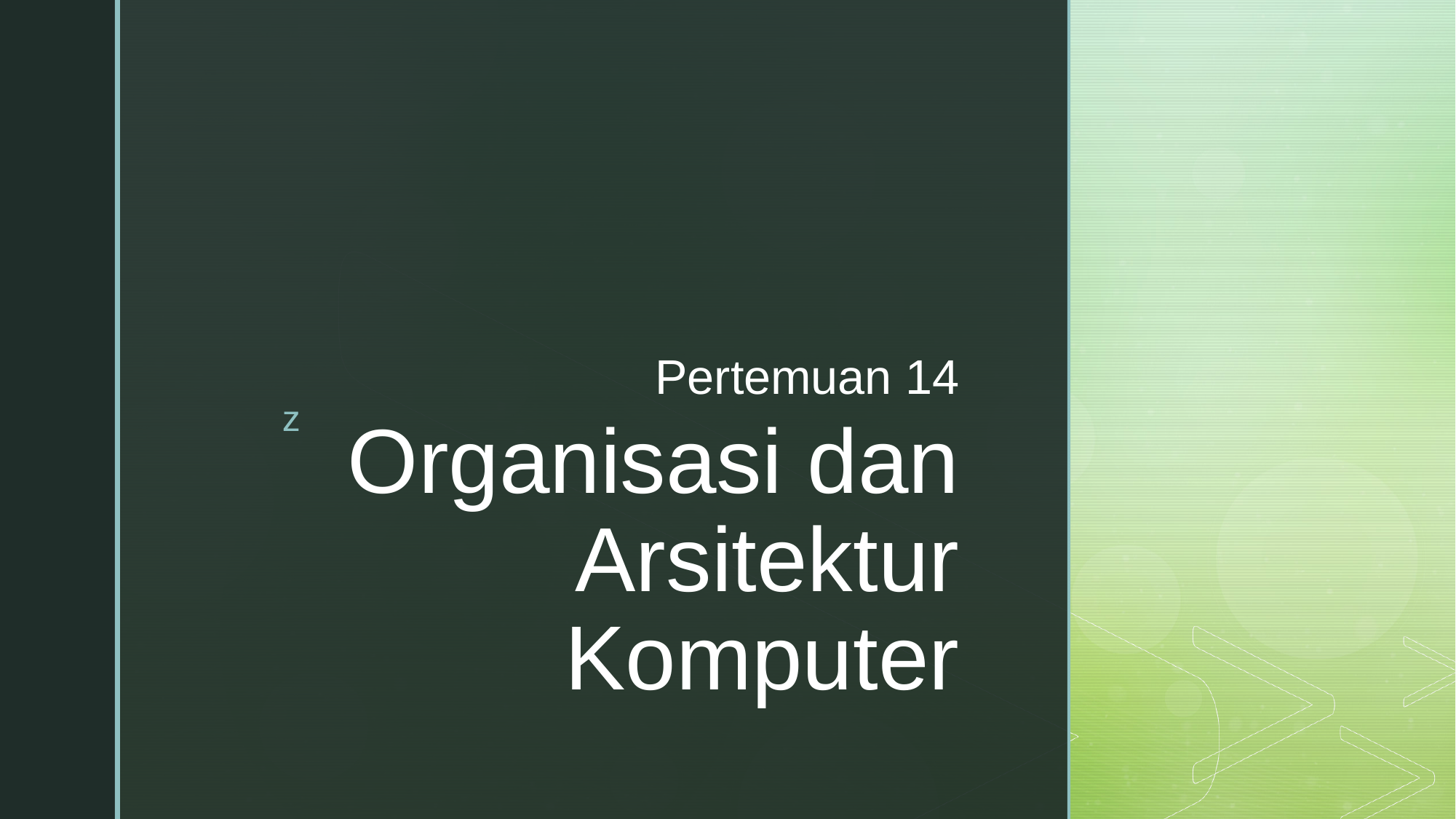

Pertemuan 14
# Organisasi dan Arsitektur Komputer